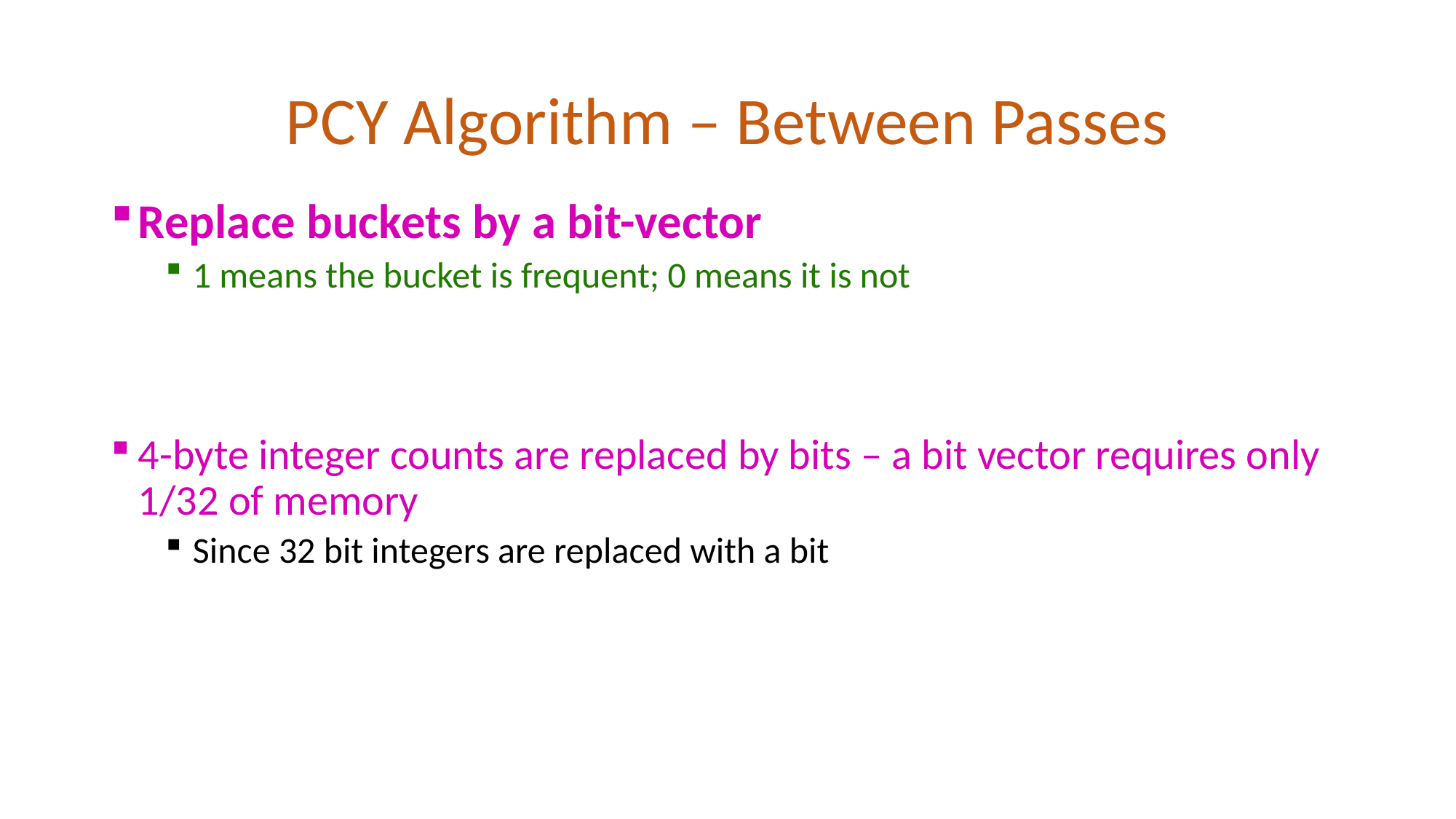

# PCY Algorithm – Between Passes
Replace buckets by a bit-vector
1 means the bucket is frequent; 0 means it is not

4-byte integer counts are replaced by bits – a bit vector requires only 1/32 of memory
Since 32 bit integers are replaced with a bit